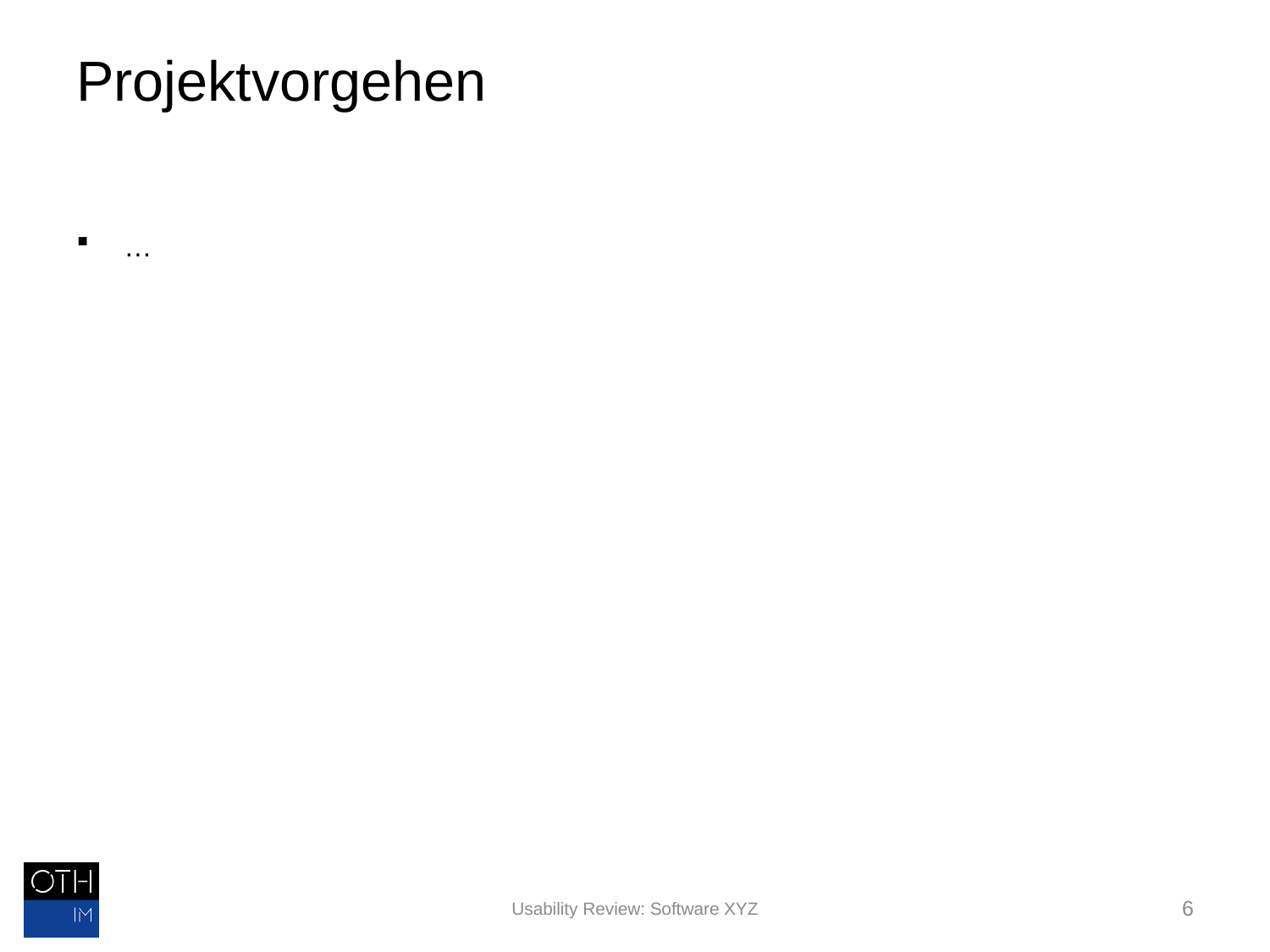

# Projektvorgehen
…
Usability Review: Software XYZ
6